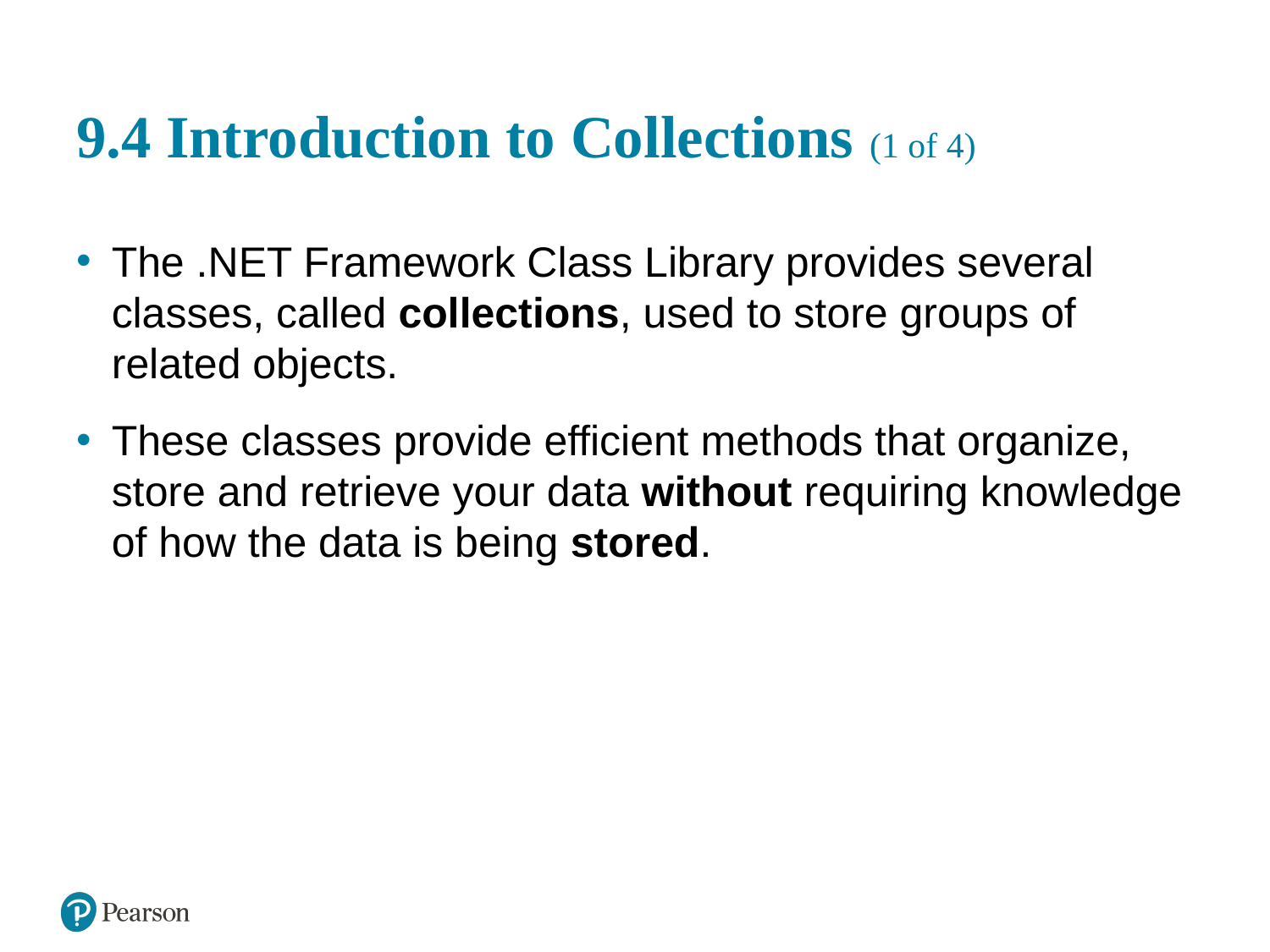

# 9.4 Introduction to Collections (1 of 4)
The .NET Framework Class Library provides several classes, called collections, used to store groups of related objects.
These classes provide efficient methods that organize, store and retrieve your data without requiring knowledge of how the data is being stored.